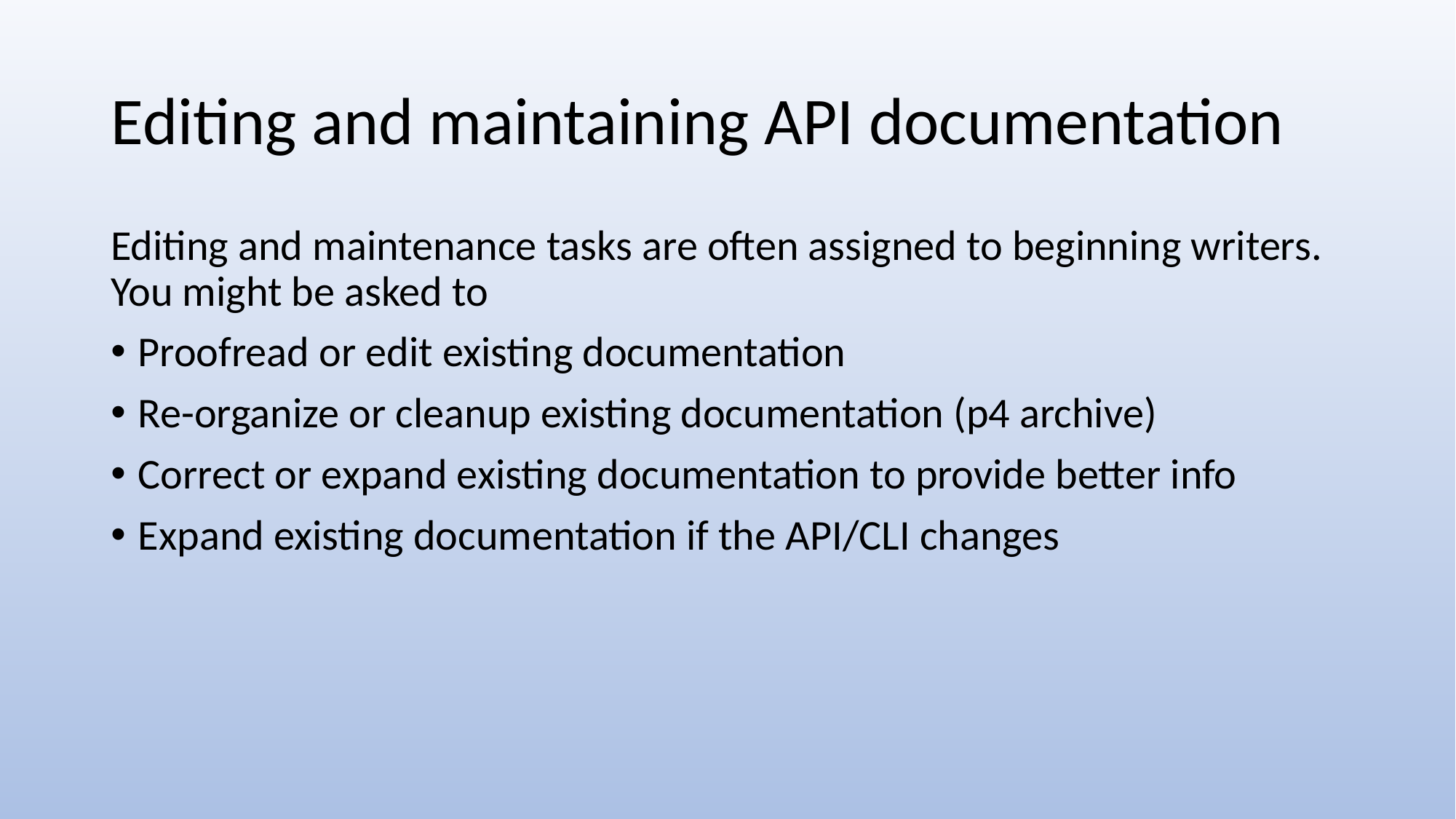

# Editing and maintaining API documentation
Editing and maintenance tasks are often assigned to beginning writers. You might be asked to
Proofread or edit existing documentation
Re-organize or cleanup existing documentation (p4 archive)
Correct or expand existing documentation to provide better info
Expand existing documentation if the API/CLI changes